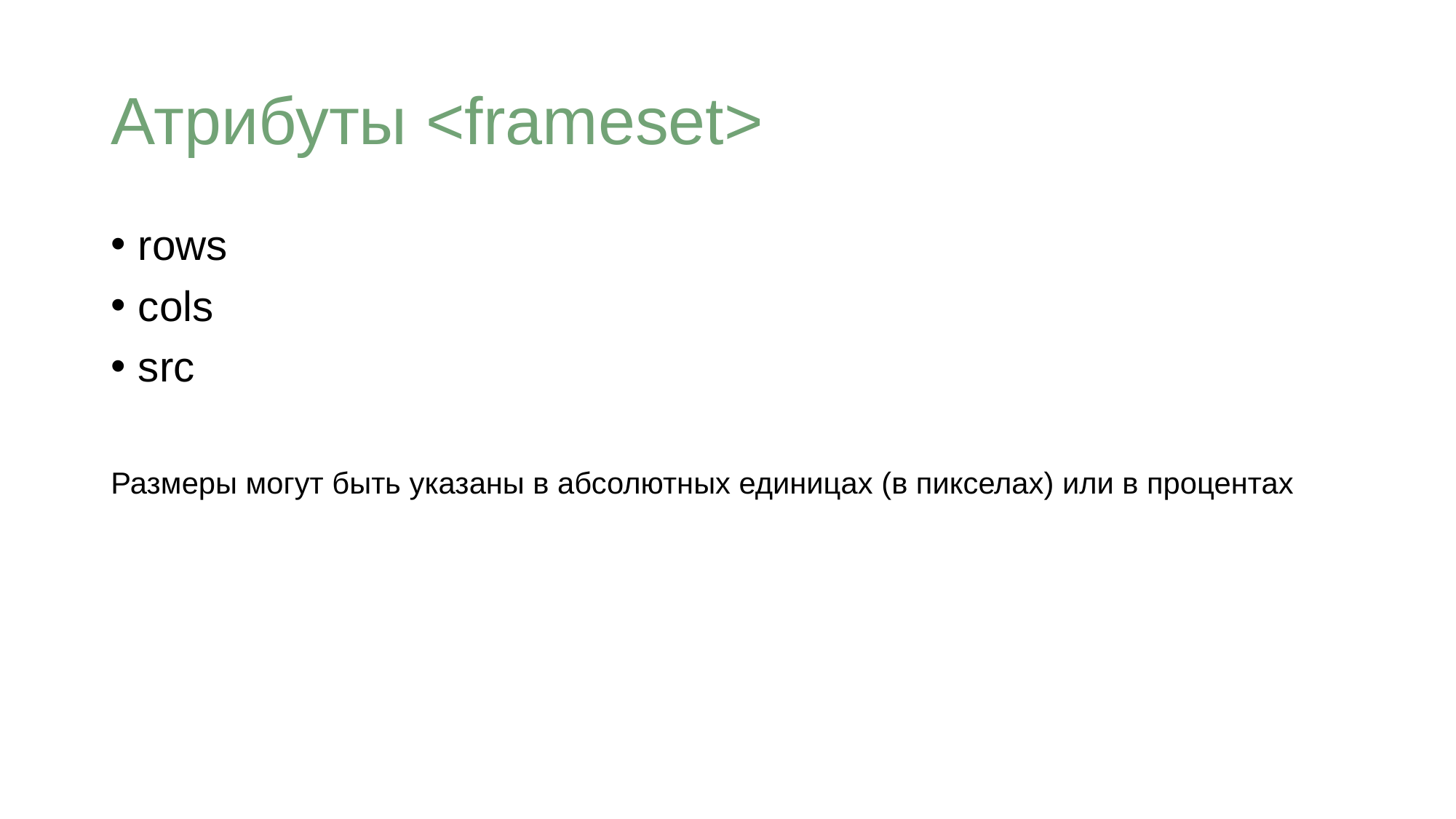

# Атрибуты <frameset>
rows
cols
src

Размеры могут быть указаны в абсолютных единицах (в пикселах) или в процентах